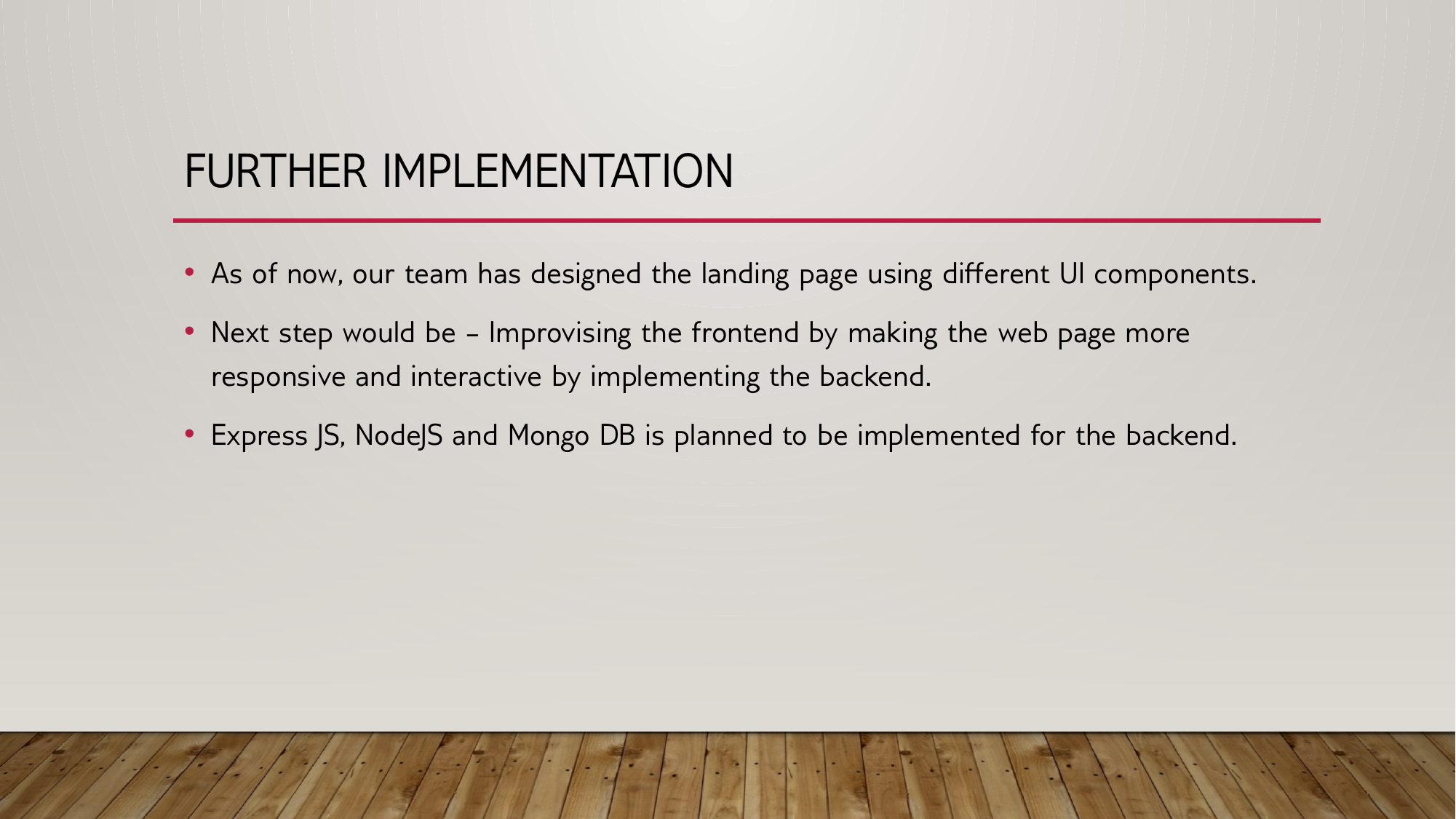

# FURTHER IMPLEMENTATION
As of now, our team has designed the landing page using different UI components.
Next step would be – Improvising the frontend by making the web page more responsive and interactive by implementing the backend.
Express JS, NodeJS and Mongo DB is planned to be implemented for the backend.